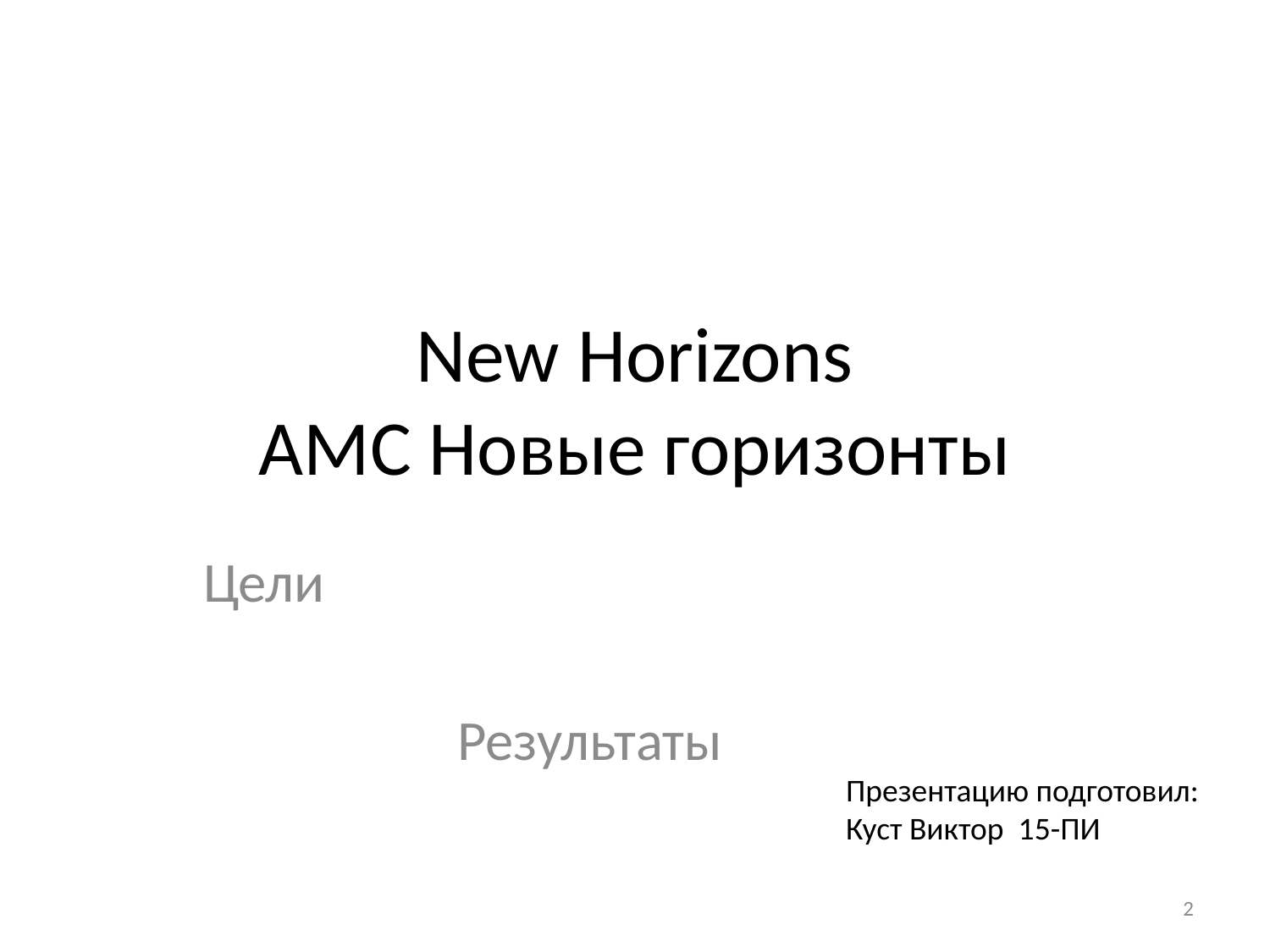

# New Horizons АМС Новые горизонты
Цели

		Результаты
Презентацию подготовил: Куст Виктор  15-ПИ
2